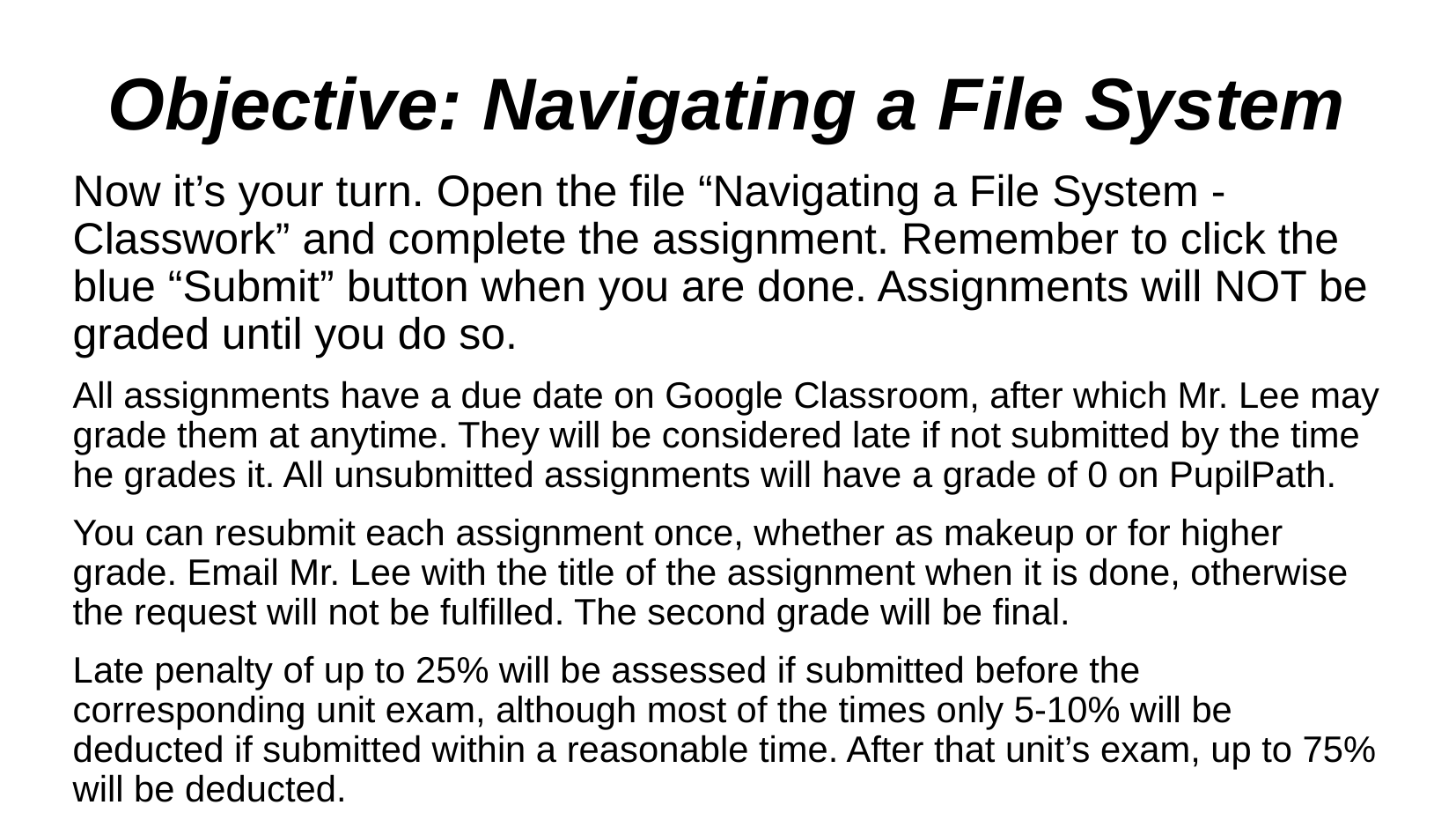

Objective: Navigating a File System
Now it’s your turn. Open the file “Navigating a File System - Classwork” and complete the assignment. Remember to click the blue “Submit” button when you are done. Assignments will NOT be graded until you do so.
All assignments have a due date on Google Classroom, after which Mr. Lee may grade them at anytime. They will be considered late if not submitted by the time he grades it. All unsubmitted assignments will have a grade of 0 on PupilPath.
You can resubmit each assignment once, whether as makeup or for higher grade. Email Mr. Lee with the title of the assignment when it is done, otherwise the request will not be fulfilled. The second grade will be final.
Late penalty of up to 25% will be assessed if submitted before the corresponding unit exam, although most of the times only 5-10% will be deducted if submitted within a reasonable time. After that unit’s exam, up to 75% will be deducted.